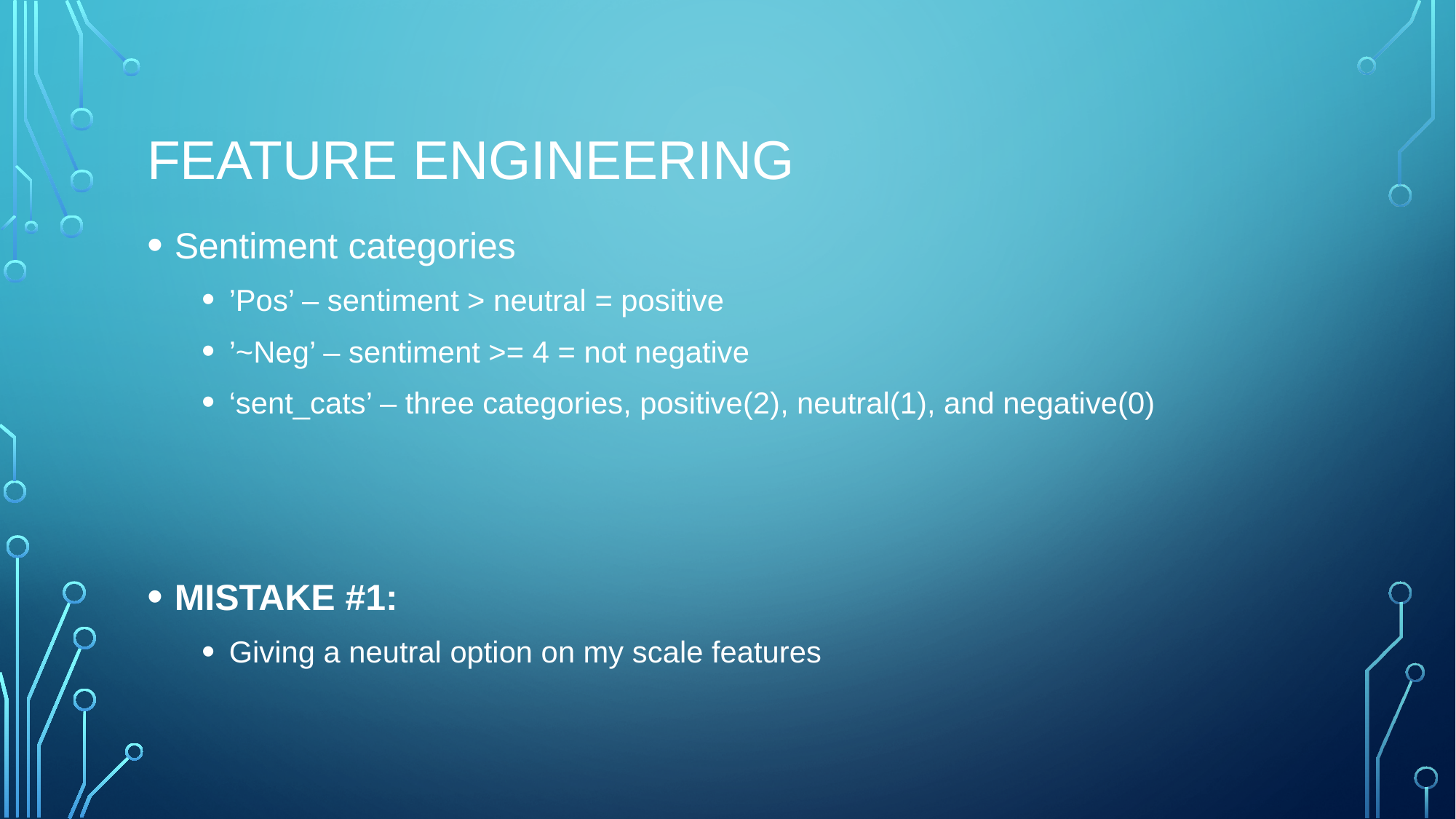

# Feature Engineering
Sentiment categories
’Pos’ – sentiment > neutral = positive
’~Neg’ – sentiment >= 4 = not negative
‘sent_cats’ – three categories, positive(2), neutral(1), and negative(0)

MISTAKE #1:
Giving a neutral option on my scale features